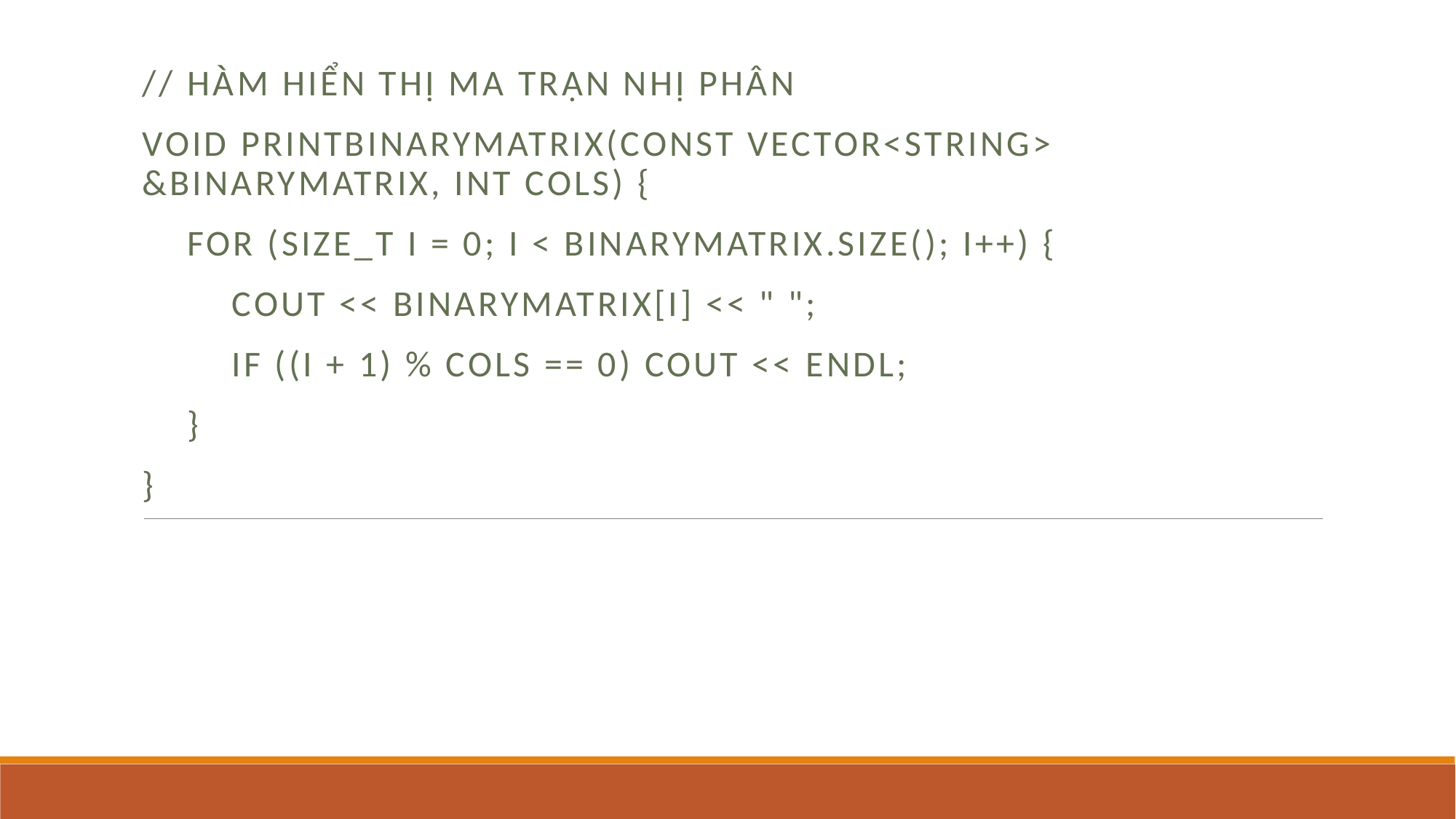

// Hàm hiển thị ma trận nhị phân
void printBinaryMatrix(const vector<string> &binaryMatrix, int cols) {
    for (size_t i = 0; i < binaryMatrix.size(); i++) {
        cout << binaryMatrix[i] << " ";
        if ((i + 1) % cols == 0) cout << endl;
    }
}